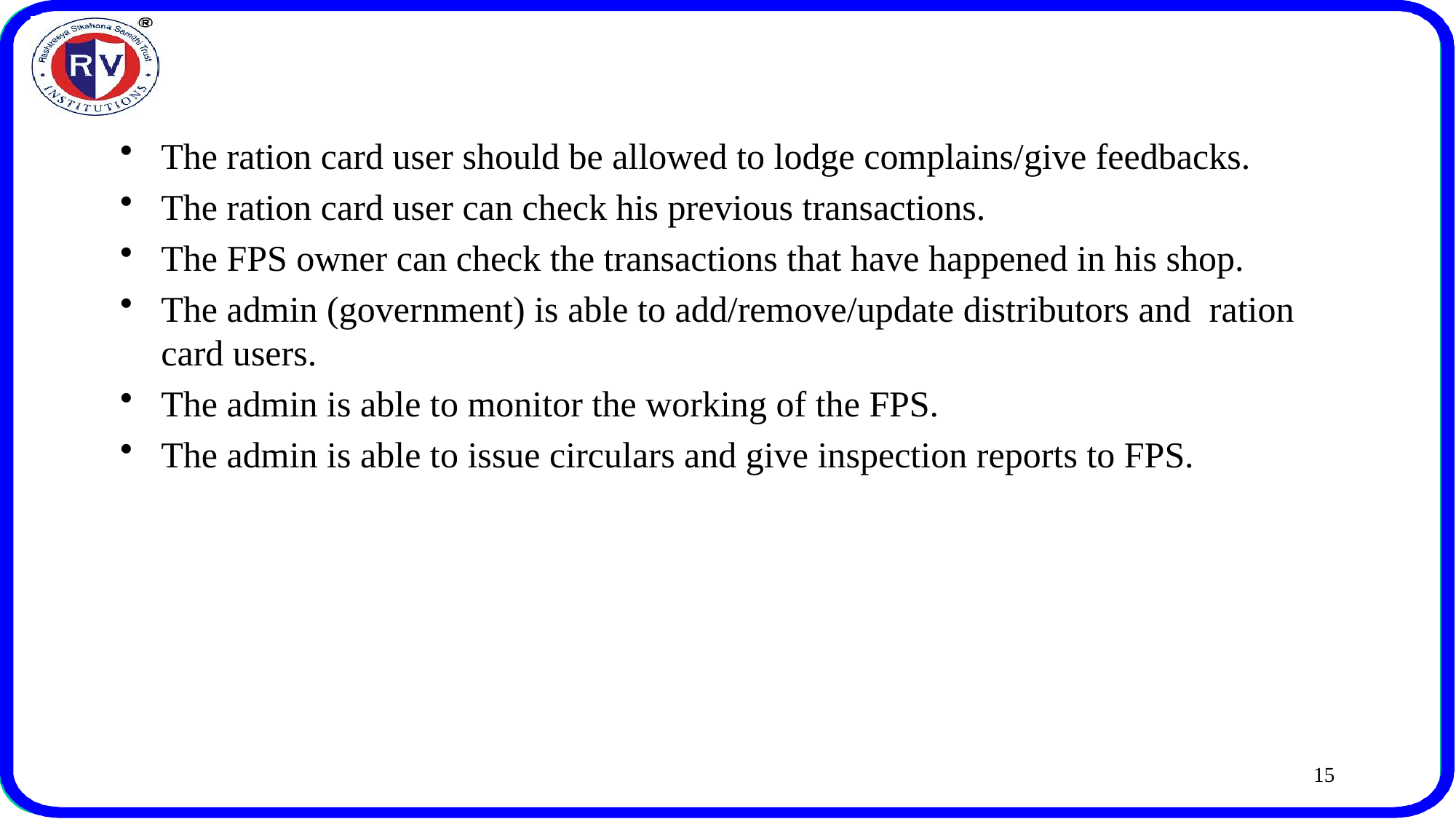

The ration card user should be allowed to lodge complains/give feedbacks.
The ration card user can check his previous transactions.
The FPS owner can check the transactions that have happened in his shop.
The admin (government) is able to add/remove/update distributors and  ration card users.
The admin is able to monitor the working of the FPS.
The admin is able to issue circulars and give inspection reports to FPS.
15